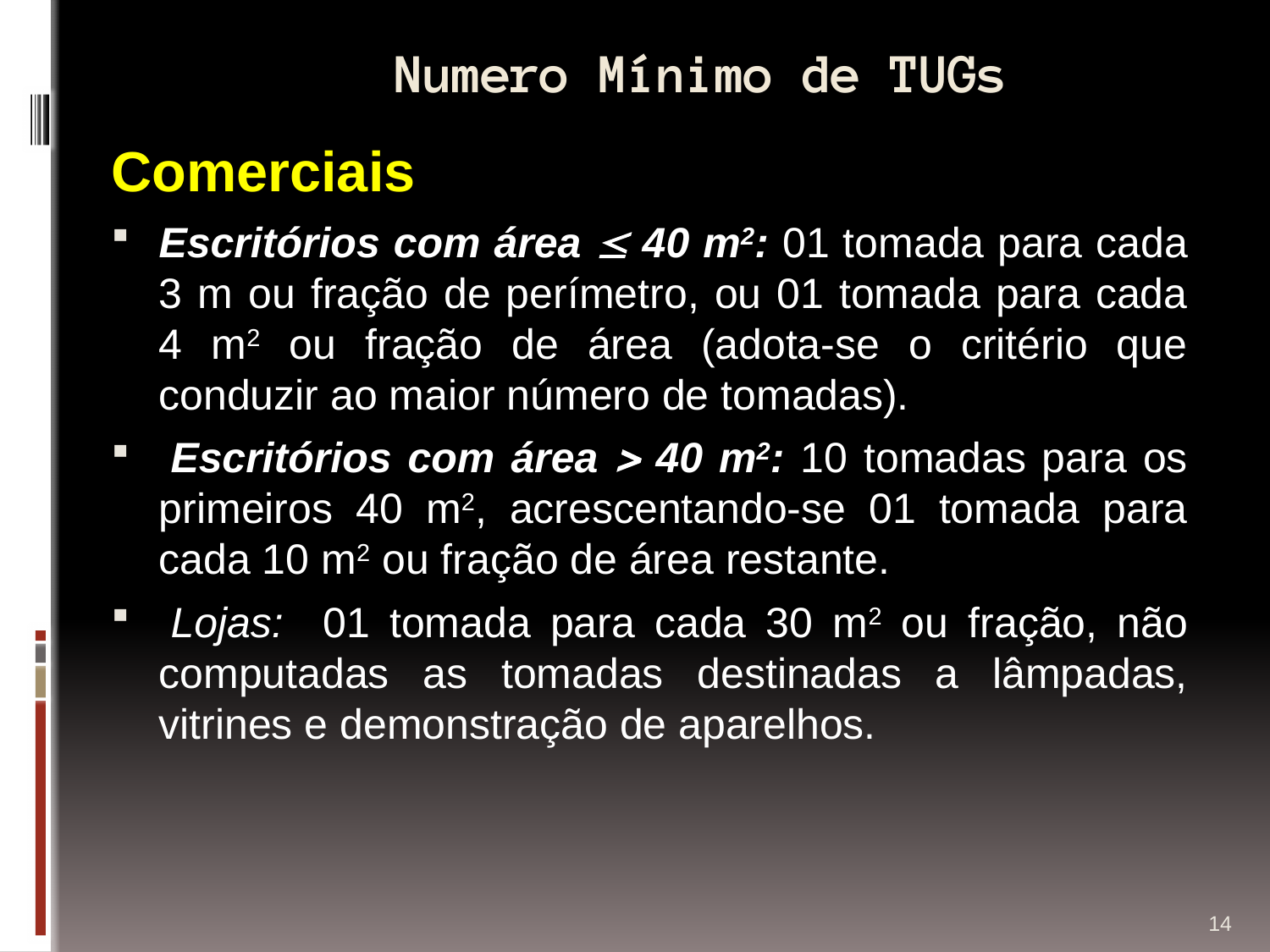

# Numero Mínimo de TUGs
Comerciais
Escritórios com área ≤ 40 m2: 01 tomada para cada 3 m ou fração de perímetro, ou 01 tomada para cada 4 m2 ou fração de área (adota-se o critério que conduzir ao maior número de tomadas).
 Escritórios com área > 40 m2: 10 tomadas para os primeiros 40 m2, acrescentando-se 01 tomada para cada 10 m2 ou fração de área restante.
 Lojas:  01 tomada para cada 30 m2 ou fração, não computadas as tomadas destinadas a lâmpadas, vitrines e demonstração de aparelhos.

14